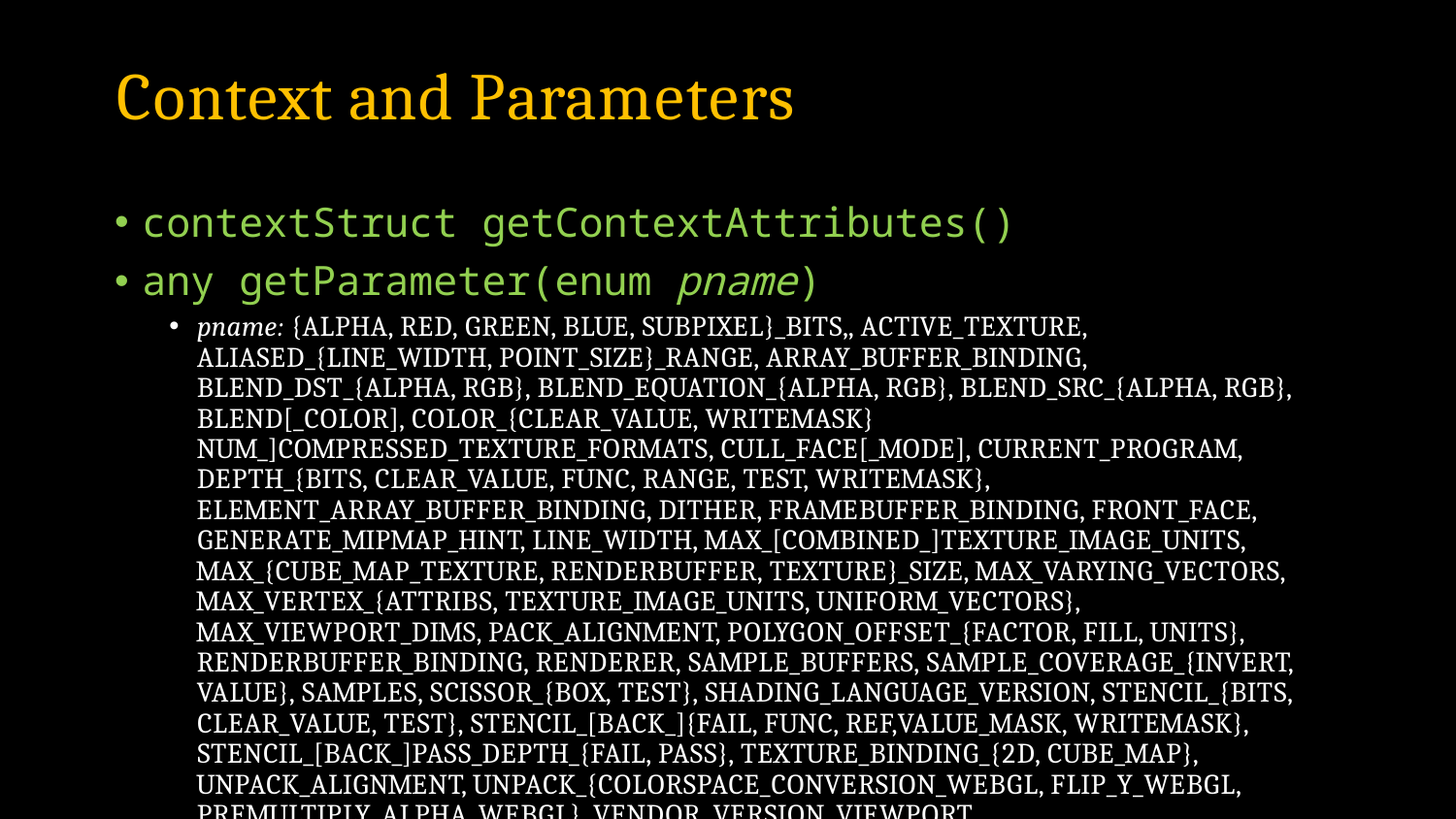

# Context and Parameters
contextStruct getContextAttributes()
any getParameter(enum pname)
pname: {ALPHA, RED, GREEN, BLUE, SUBPIXEL}_BITS,, ACTIVE_TEXTURE, ALIASED_{LINE_WIDTH, POINT_SIZE}_RANGE, ARRAY_BUFFER_BINDING, BLEND_DST_{ALPHA, RGB}, BLEND_EQUATION_{ALPHA, RGB}, BLEND_SRC_{ALPHA, RGB}, BLEND[_COLOR], COLOR_{CLEAR_VALUE, WRITEMASK}  NUM_]COMPRESSED_TEXTURE_FORMATS, CULL_FACE[_MODE], CURRENT_PROGRAM, DEPTH_{BITS, CLEAR_VALUE, FUNC, RANGE, TEST, WRITEMASK}, ELEMENT_ARRAY_BUFFER_BINDING, DITHER, FRAMEBUFFER_BINDING, FRONT_FACE, GENERATE_MIPMAP_HINT, LINE_WIDTH, MAX_[COMBINED_]TEXTURE_IMAGE_UNITS, MAX_{CUBE_MAP_TEXTURE, RENDERBUFFER, TEXTURE}_SIZE, MAX_VARYING_VECTORS, MAX_VERTEX_{ATTRIBS, TEXTURE_IMAGE_UNITS, UNIFORM_VECTORS}, MAX_VIEWPORT_DIMS, PACK_ALIGNMENT, POLYGON_OFFSET_{FACTOR, FILL, UNITS}, RENDERBUFFER_BINDING, RENDERER, SAMPLE_BUFFERS, SAMPLE_COVERAGE_{INVERT, VALUE}, SAMPLES, SCISSOR_{BOX, TEST}, SHADING_LANGUAGE_VERSION, STENCIL_{BITS, CLEAR_VALUE, TEST}, STENCIL_[BACK_]{FAIL, FUNC, REF,VALUE_MASK, WRITEMASK}, STENCIL_[BACK_]PASS_DEPTH_{FAIL, PASS}, TEXTURE_BINDING_{2D, CUBE_MAP}, UNPACK_ALIGNMENT, UNPACK_{COLORSPACE_CONVERSION_WEBGL, FLIP_Y_WEBGL, PREMULTIPLY_ALPHA_WEBGL}, VENDOR, VERSION, VIEWPORT